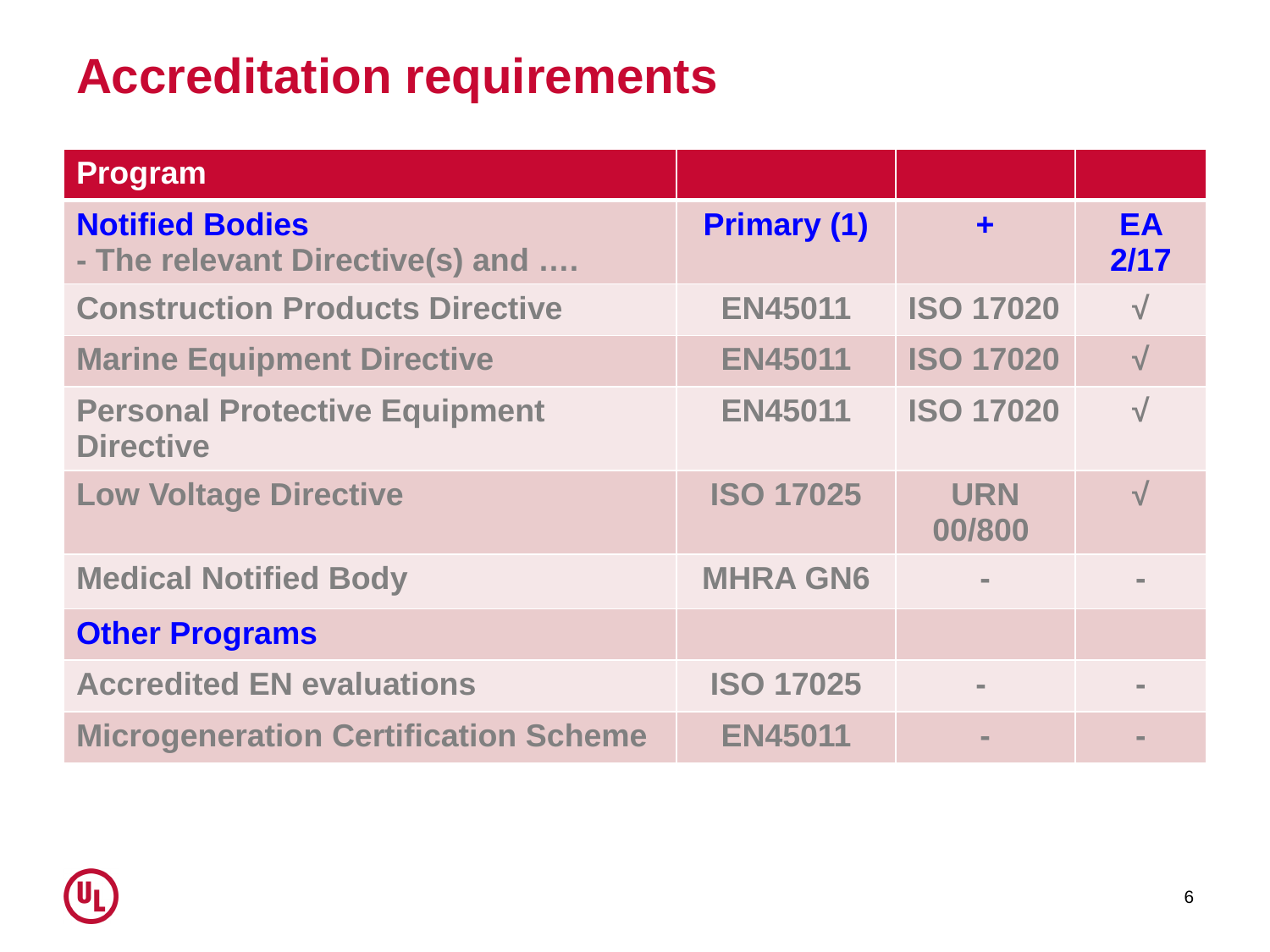

# Accreditation requirements
| Program |  |  |  |
| --- | --- | --- | --- |
| Notified Bodies - The relevant Directive(s) and …. | Primary (1) | + | EA 2/17 |
| Construction Products Directive | EN45011 | ISO 17020 | √ |
| Marine Equipment Directive | EN45011 | ISO 17020 | √ |
| Personal Protective Equipment Directive | EN45011 | ISO 17020 | √ |
| Low Voltage Directive | ISO 17025 | URN 00/800 | √ |
| Medical Notified Body | MHRA GN6 | - | - |
| Other Programs |  |  |  |
| Accredited EN evaluations | ISO 17025 | - | - |
| Microgeneration Certification Scheme | EN45011 | - | - |
6